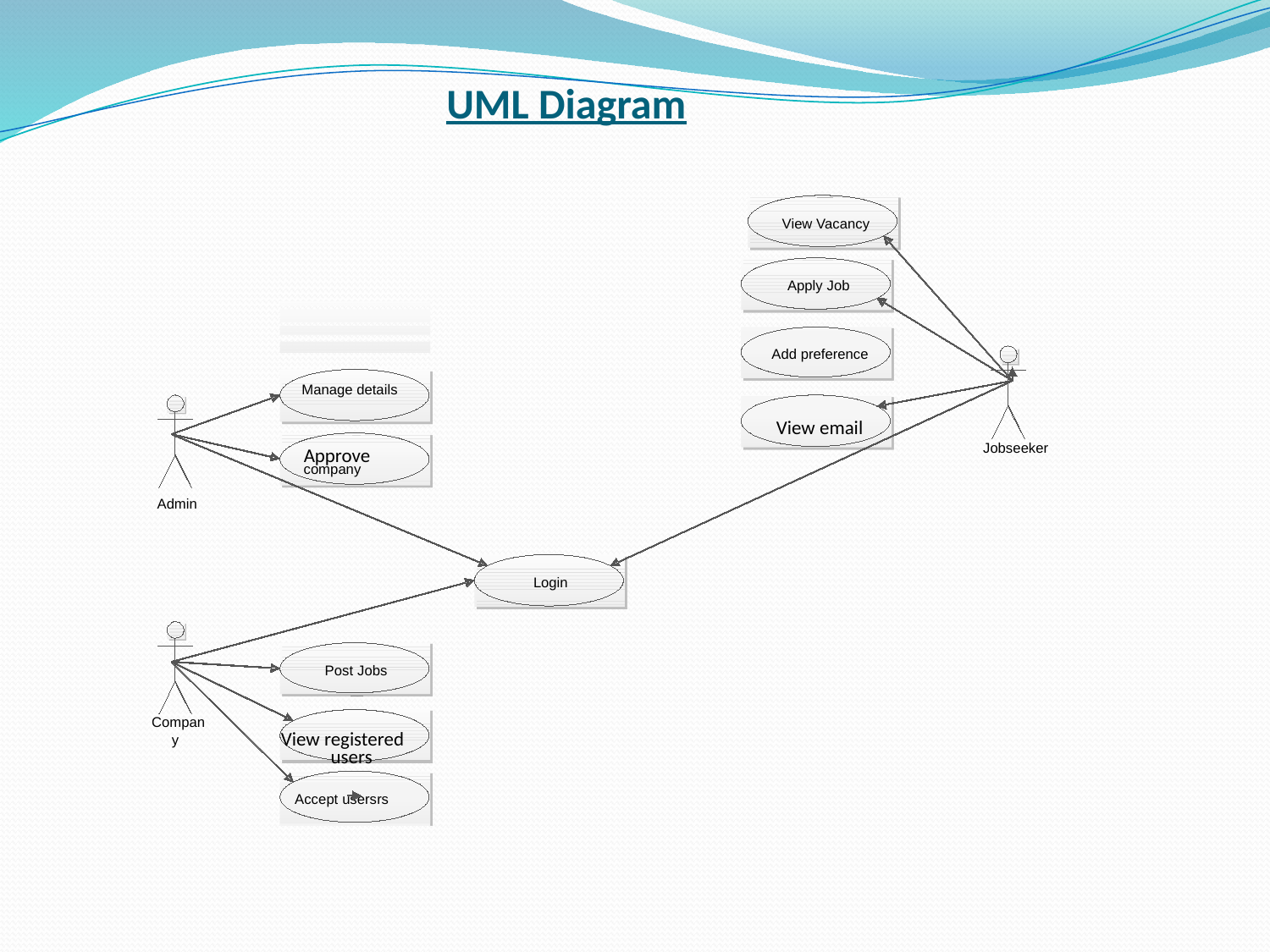

# UML Diagram

View Vacancy

Apply Job

Add preference

Manage details

View email

Jobseeker

Approve
 company

Admin

Login

Post Jobs

Compan
y

View registered
users

Accept usersrs